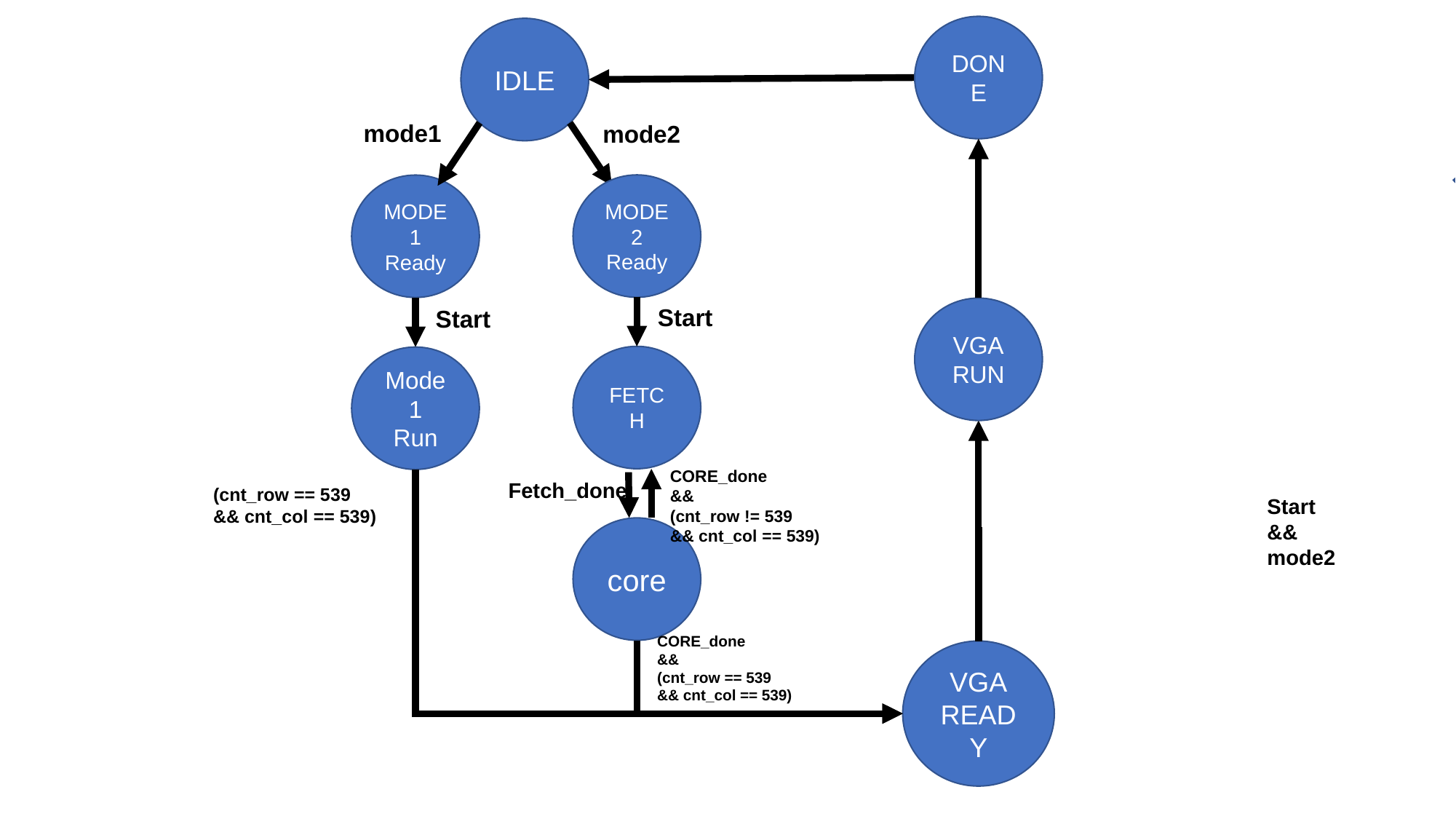

DONE
IDLE
mode1
mode2

MODE2
Ready
MODE1
Ready
Start
Start
VGA
RUN
FETCH
Mode1
Run
CORE_done
&&
(cnt_row != 539
&& cnt_col == 539)
Fetch_done
(cnt_row == 539
&& cnt_col == 539)
Start
&&
mode2
core
CORE_done
&&
(cnt_row == 539
&& cnt_col == 539)
VGA
READY